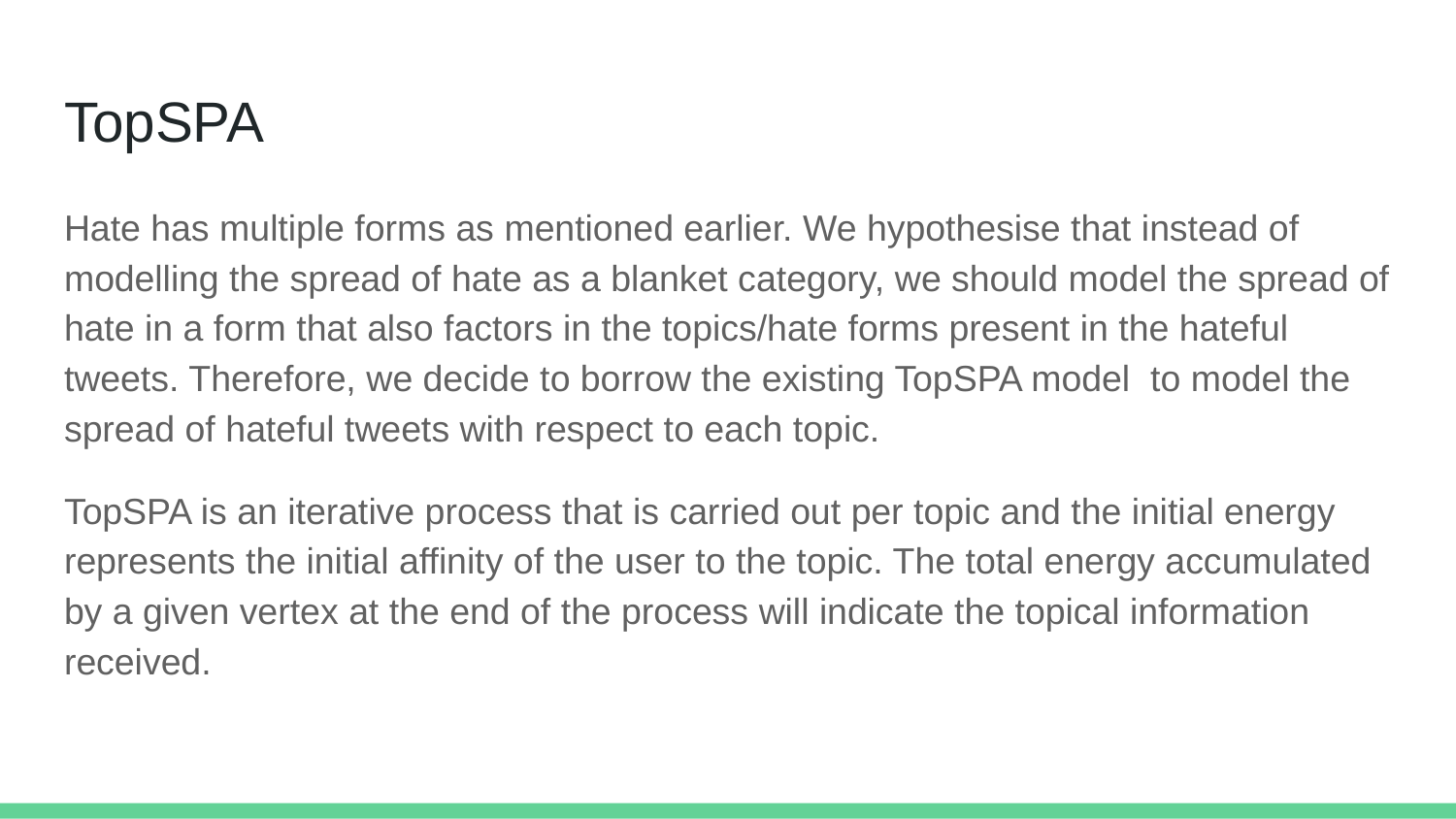

# TopSPA
Hate has multiple forms as mentioned earlier. We hypothesise that instead of modelling the spread of hate as a blanket category, we should model the spread of hate in a form that also factors in the topics/hate forms present in the hateful tweets. Therefore, we decide to borrow the existing TopSPA model  to model the spread of hateful tweets with respect to each topic.
TopSPA is an iterative process that is carried out per topic and the initial energy represents the initial affinity of the user to the topic. The total energy accumulated by a given vertex at the end of the process will indicate the topical information received.